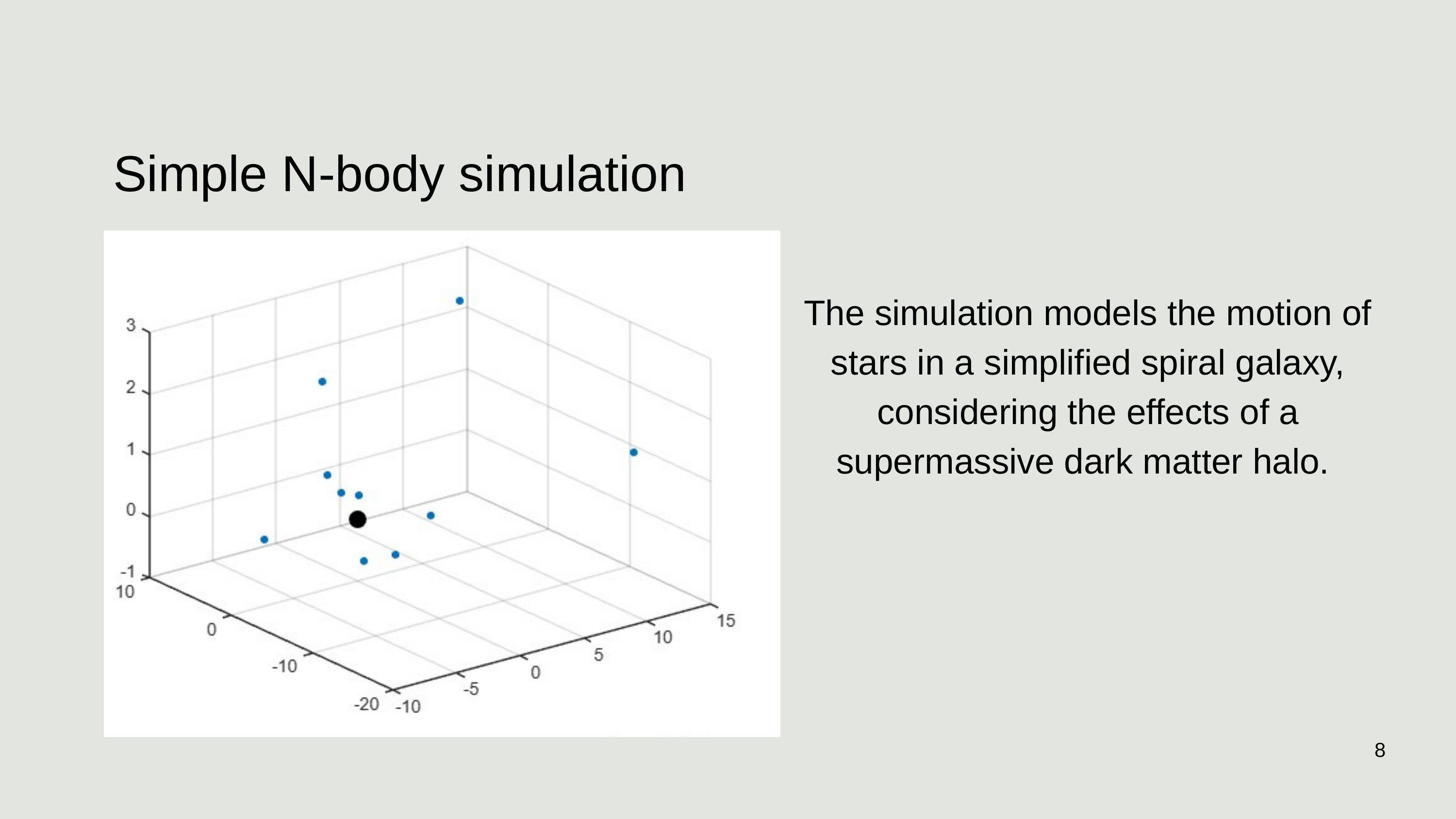

Simple N-body simulation

The simulation models the motion of stars in a simplified spiral galaxy, considering the effects of a supermassive dark matter halo.
8